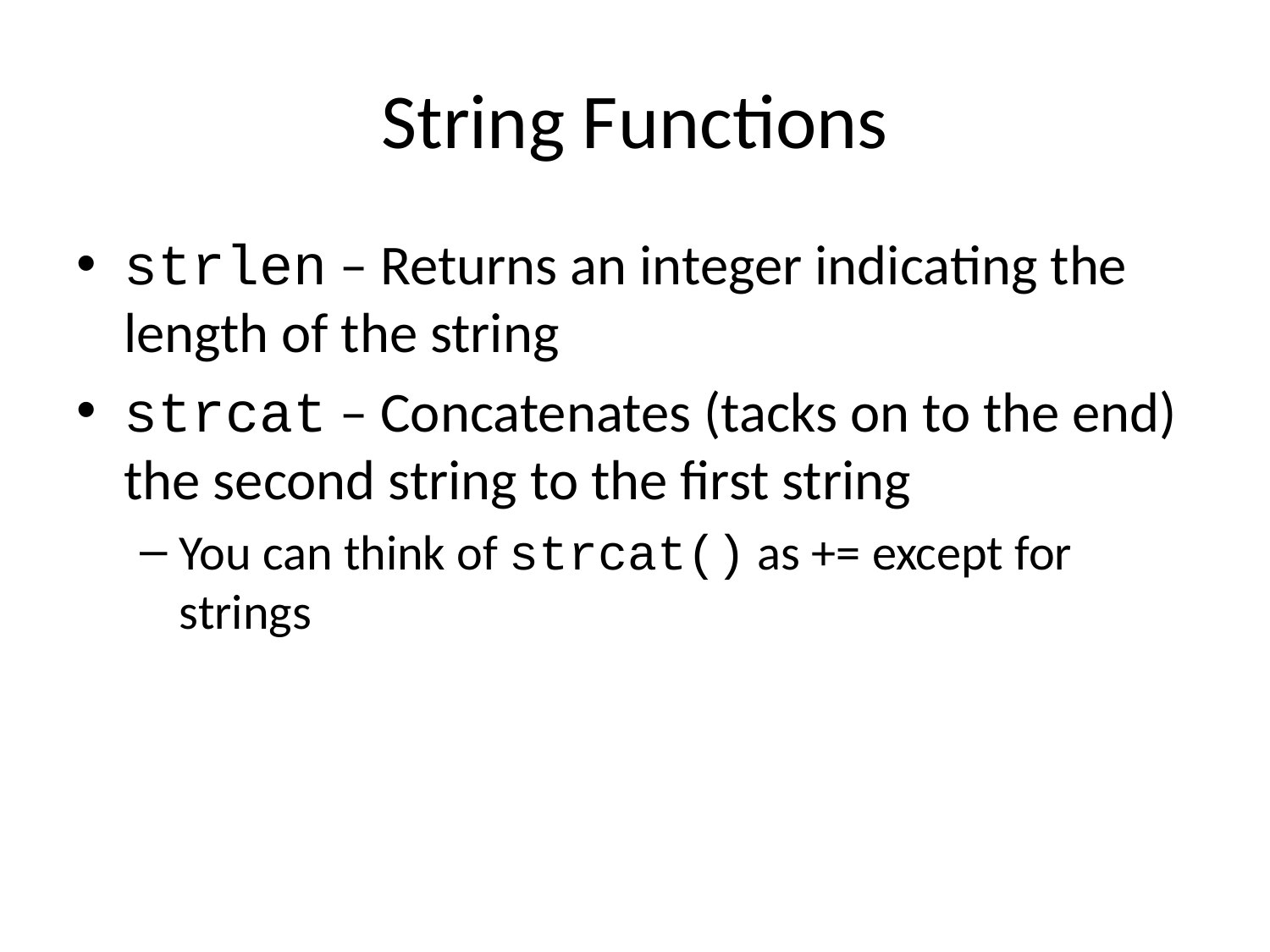

# String Functions
strlen – Returns an integer indicating the length of the string
strcat – Concatenates (tacks on to the end) the second string to the first string
You can think of strcat() as += except for strings